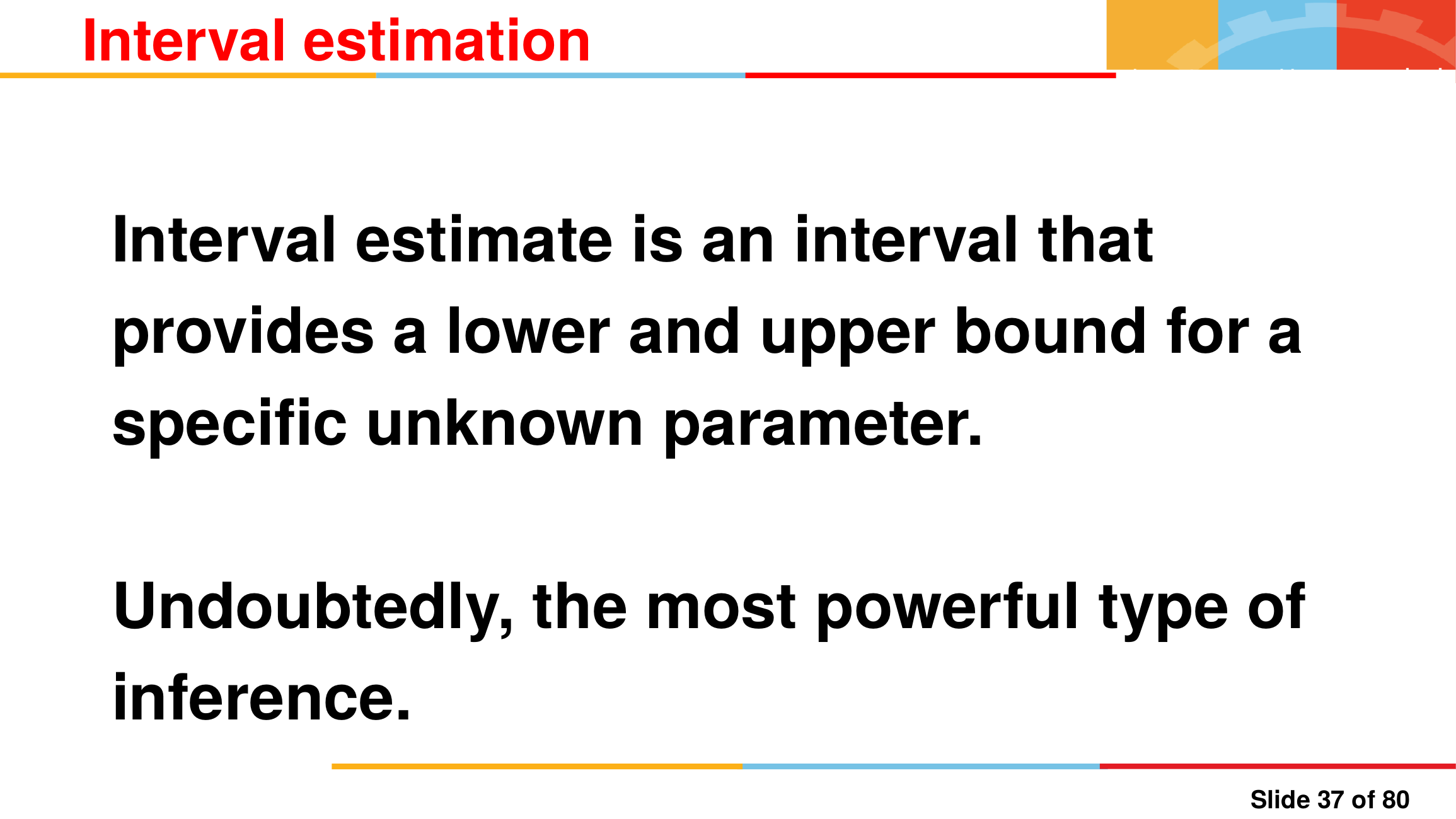

Interval estimation
Interval estimate is an interval that provides a lower and upper bound for a specific unknown parameter.

Undoubtedly, the most powerful type of inference.